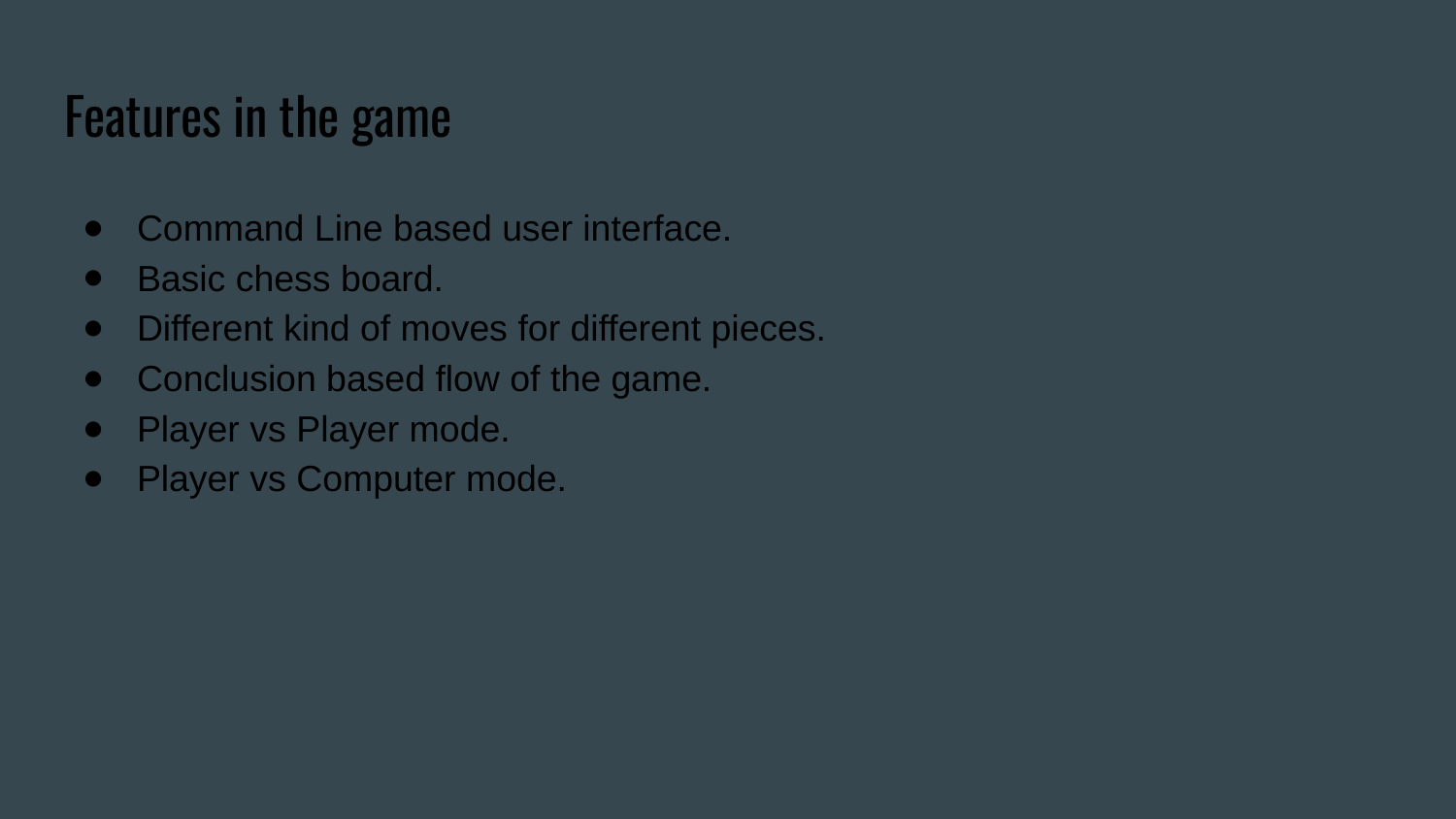

# Features in the game
Command Line based user interface.
Basic chess board.
Different kind of moves for different pieces.
Conclusion based flow of the game.
Player vs Player mode.
Player vs Computer mode.